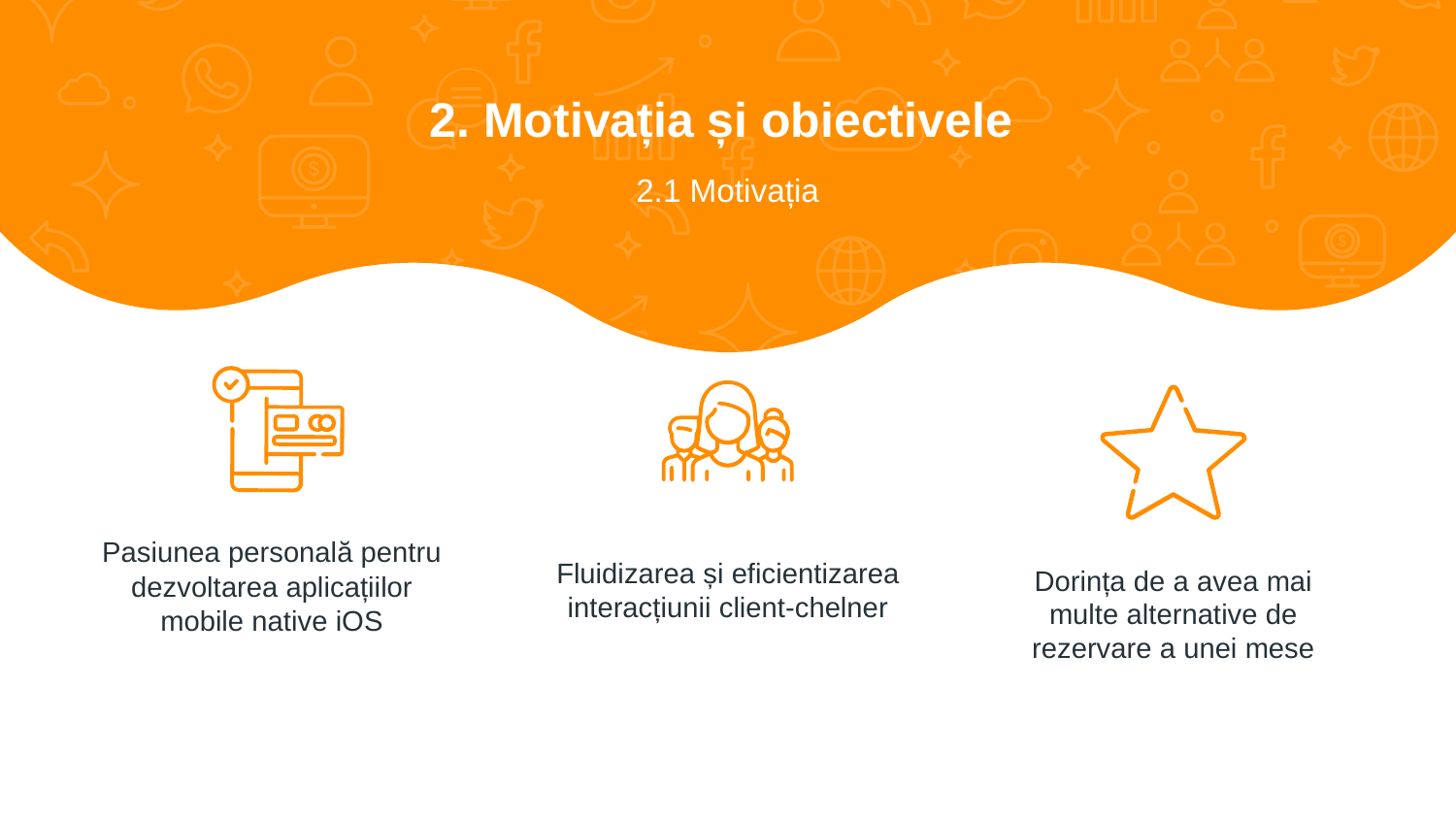

2. Motivația și obiectivele
2.1 Motivația

Pasiunea personală pentru dezvoltarea aplicațiilor mobile native iOS
Fluidizarea și eficientizarea interacțiunii client-chelner
Dorința de a avea mai multe alternative de rezervare a unei mese